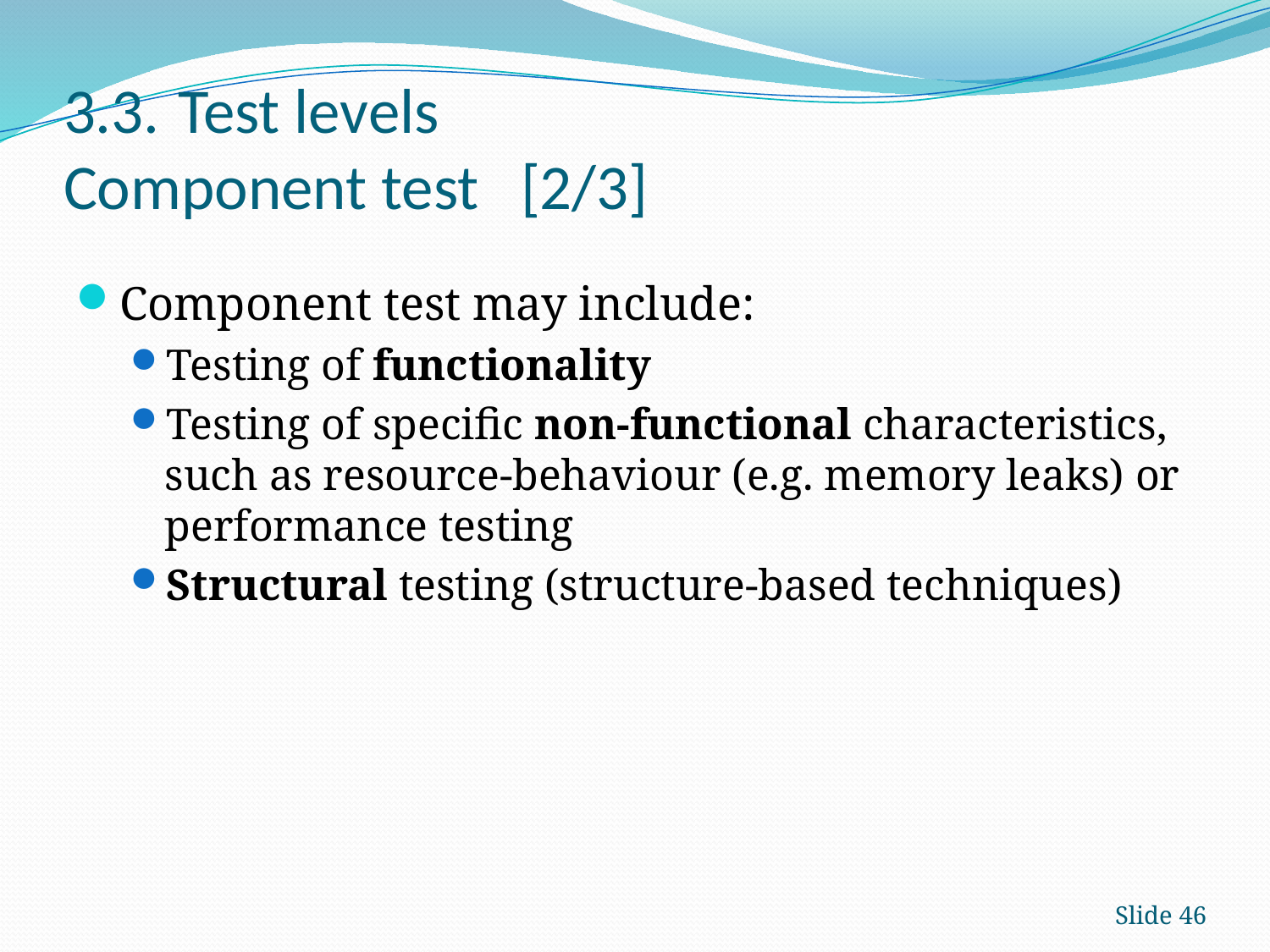

# 3.3.	Test levels Component test	[2/3]
Component test may include:
Testing of functionality
Testing of specific non-functional characteristics, such as resource-behaviour (e.g. memory leaks) or performance testing
Structural testing (structure-based techniques)
Slide 46